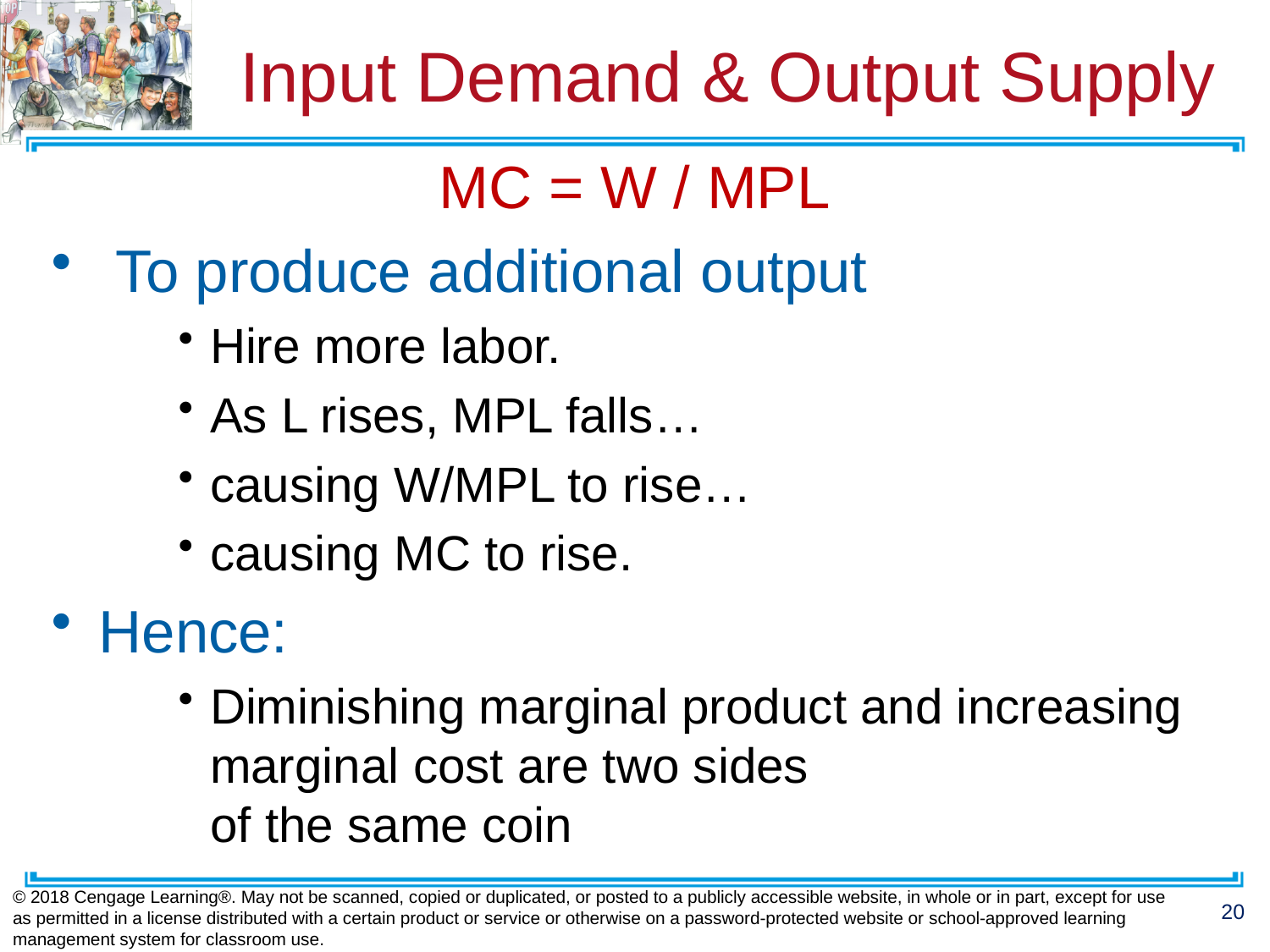

# Input Demand & Output Supply
MC = W / MPL
 To produce additional output
Hire more labor.
As L rises, MPL falls…
causing W/MPL to rise…
causing MC to rise.
Hence:
Diminishing marginal product and increasing marginal cost are two sides
of the same coin

© 2018 Cengage Learning®. May not be scanned, copied or duplicated, or posted to a publicly accessible website, in whole or in part, except for use as permitted in a license distributed with a certain product or service or otherwise on a password-protected website or school-approved learning management system for classroom use.
20